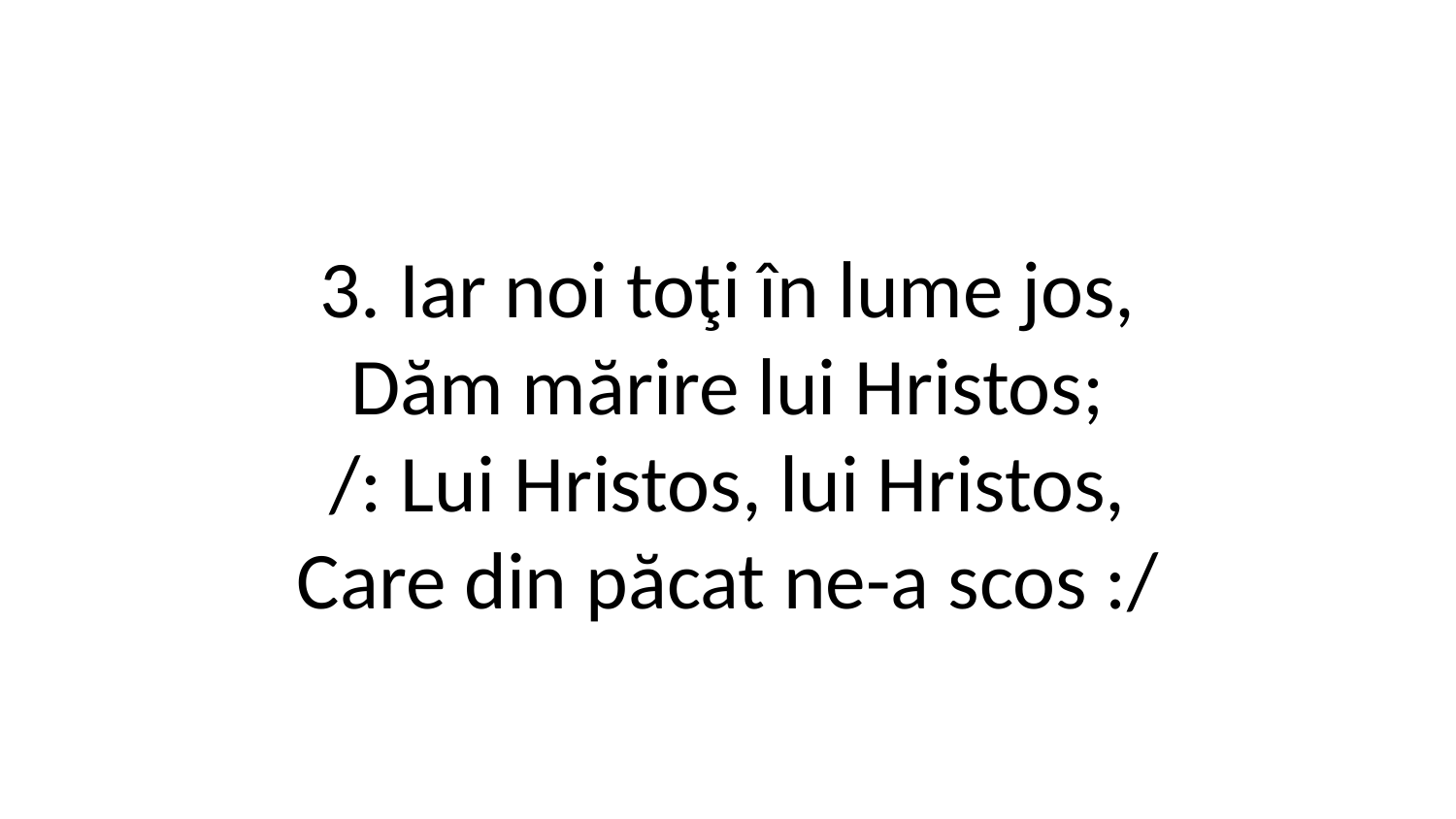

3. Iar noi toţi în lume jos,
Dăm mărire lui Hristos;
/: Lui Hristos, lui Hristos,
Care din păcat ne-a scos :/